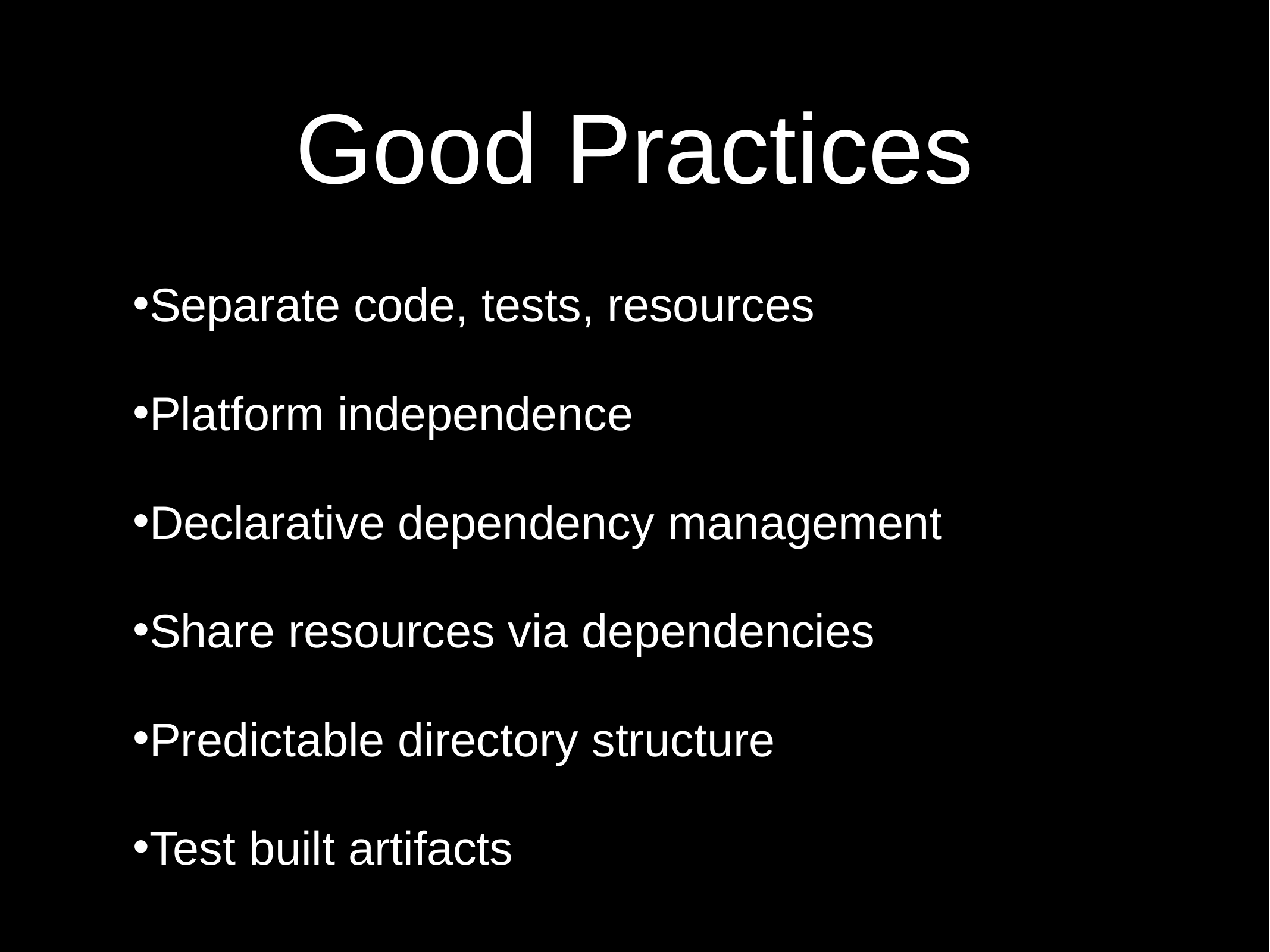

# Good Practices
Separate code, tests, resources
Platform independence
Declarative dependency management
Share resources via dependencies
Predictable directory structure
Test built artifacts